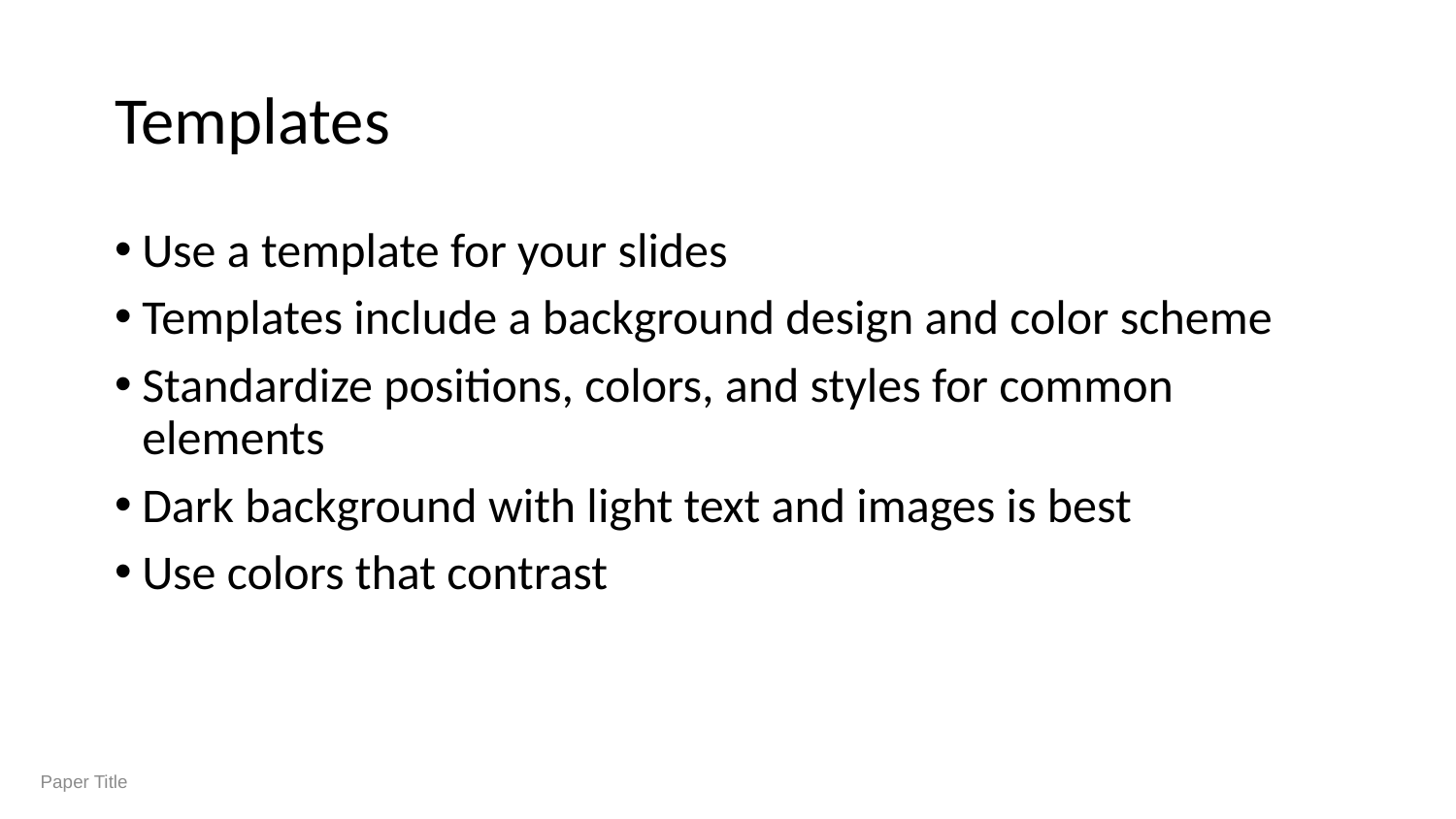

# Templates
Use a template for your slides
Templates include a background design and color scheme
Standardize positions, colors, and styles for common elements
Dark background with light text and images is best
Use colors that contrast
Paper Title
5